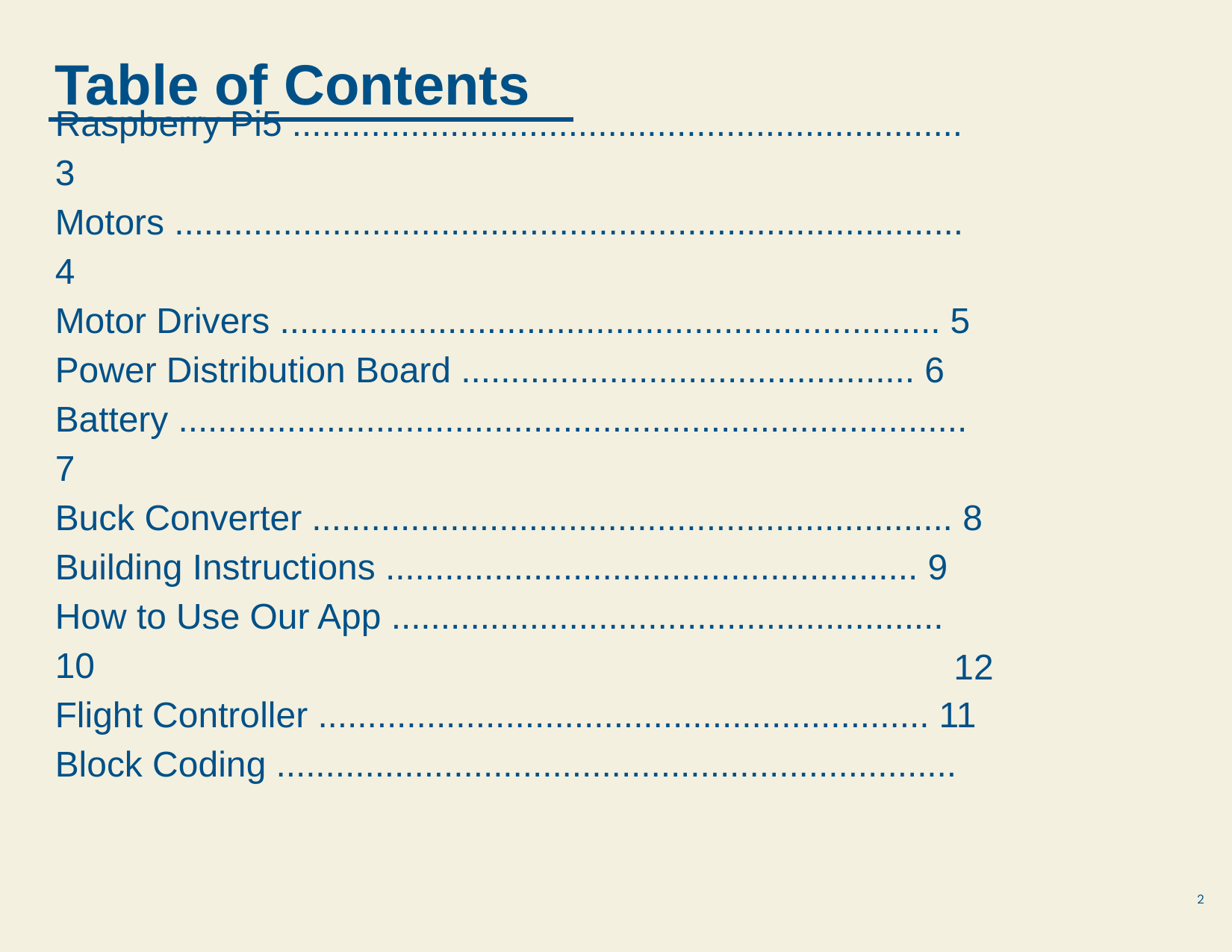

Table of Contents
Raspberry Pi5 .................................................................... 3
Motors ................................................................................ 4
Motor Drivers ................................................................... 5
Power Distribution Board .............................................. 6
Battery ................................................................................ 7
Buck Converter ................................................................. 8
Building Instructions ...................................................... 9
How to Use Our App ........................................................ 10
Flight Controller .............................................................. 11
Block Coding .....................................................................

12
2